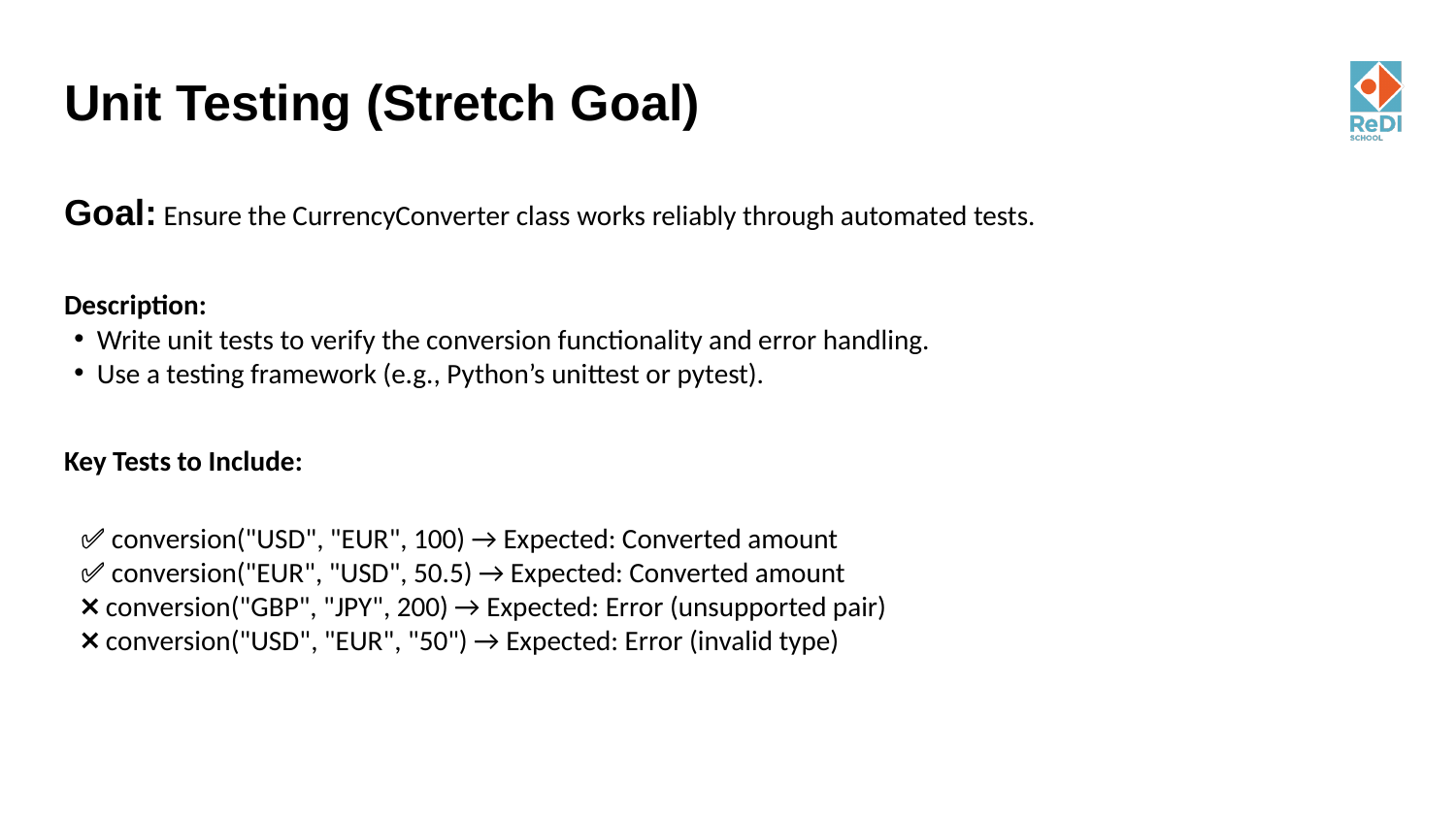

# Unit Testing (Stretch Goal)
Goal: Ensure the CurrencyConverter class works reliably through automated tests.

Description:
Write unit tests to verify the conversion functionality and error handling.
Use a testing framework (e.g., Python’s unittest or pytest).

Key Tests to Include:

✅ conversion("USD", "EUR", 100) → Expected: Converted amount
✅ conversion("EUR", "USD", 50.5) → Expected: Converted amount
❌ conversion("GBP", "JPY", 200) → Expected: Error (unsupported pair)
❌ conversion("USD", "EUR", "50") → Expected: Error (invalid type)